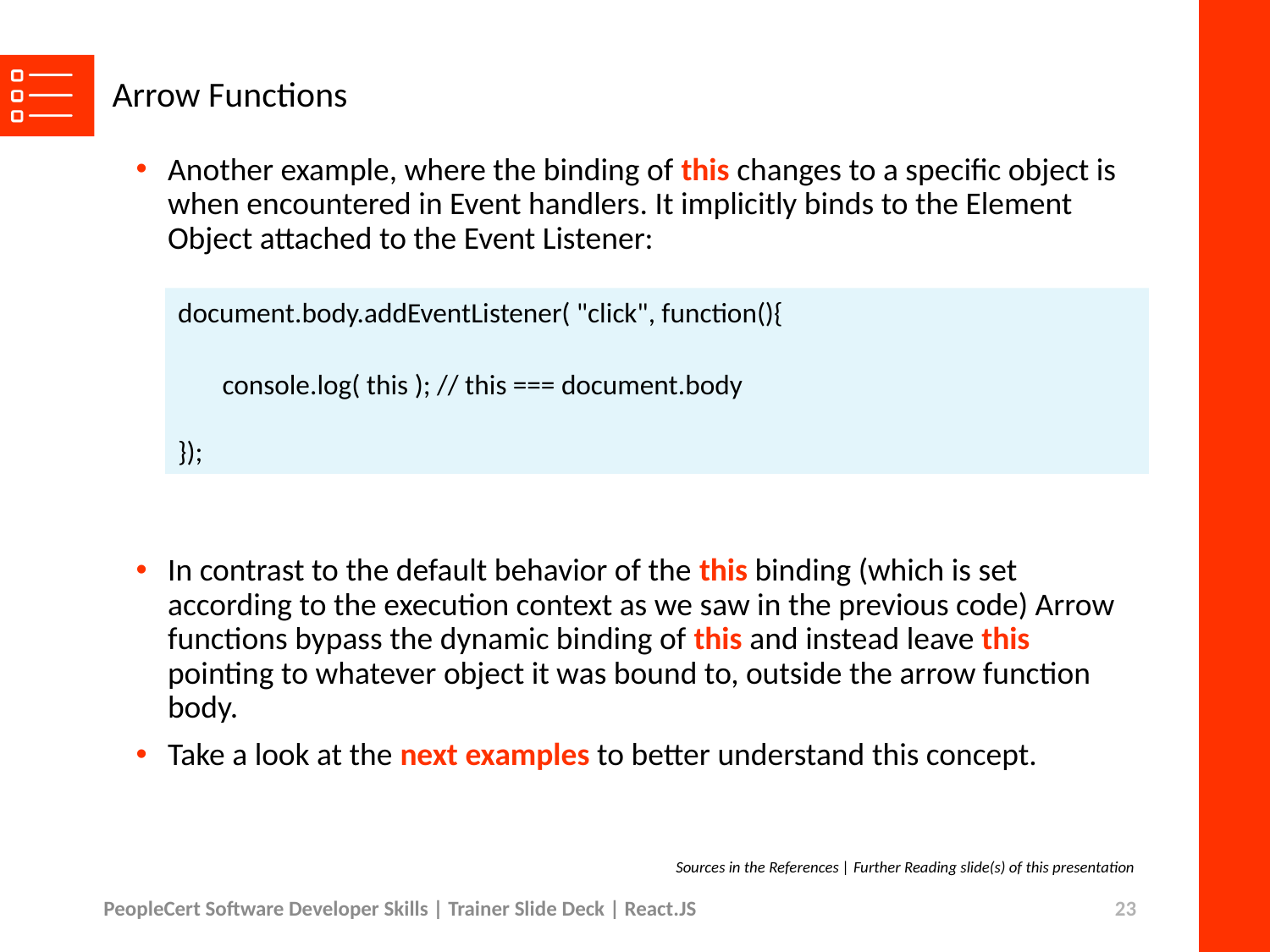

# Arrow Functions
Another example, where the binding of this changes to a specific object is when encountered in Event handlers. It implicitly binds to the Element Object attached to the Event Listener:

In contrast to the default behavior of the this binding (which is set according to the execution context as we saw in the previous code) Arrow functions bypass the dynamic binding of this and instead leave this pointing to whatever object it was bound to, outside the arrow function body.
Take a look at the next examples to better understand this concept.

document.body.addEventListener( "click", function(){

       console.log( this ); // this === document.body

});
Sources in the References | Further Reading slide(s) of this presentation
PeopleCert Software Developer Skills | Trainer Slide Deck | React.JS
23